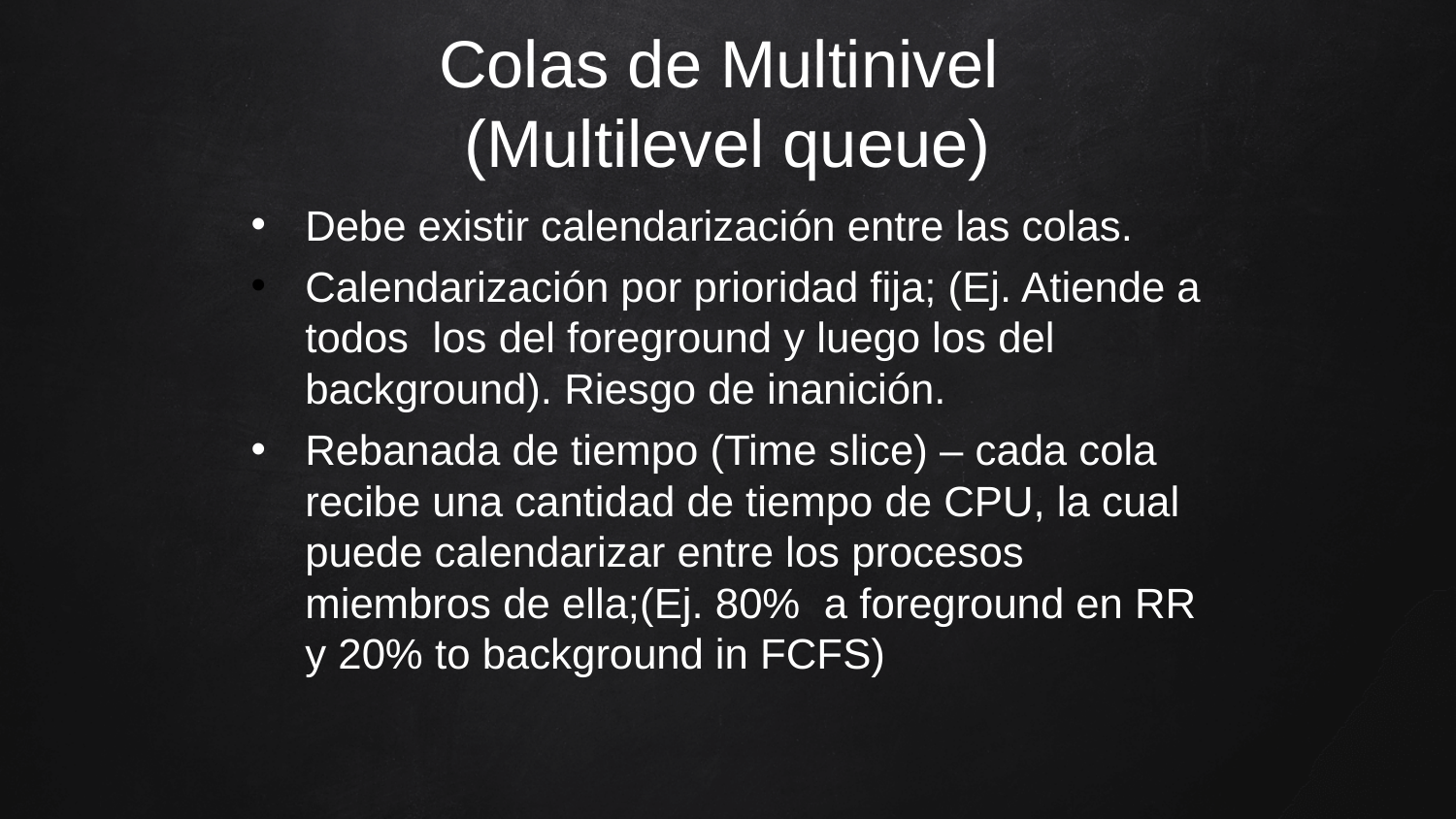

Colas de Multinivel
(Multilevel queue)
Debe existir calendarización entre las colas.
Calendarización por prioridad fija; (Ej. Atiende a todos  los del foreground y luego los del background). Riesgo de inanición.
Rebanada de tiempo (Time slice) – cada cola recibe una cantidad de tiempo de CPU, la cual puede calendarizar entre los procesos miembros de ella;(Ej. 80%  a foreground en RR y 20% to background in FCFS)